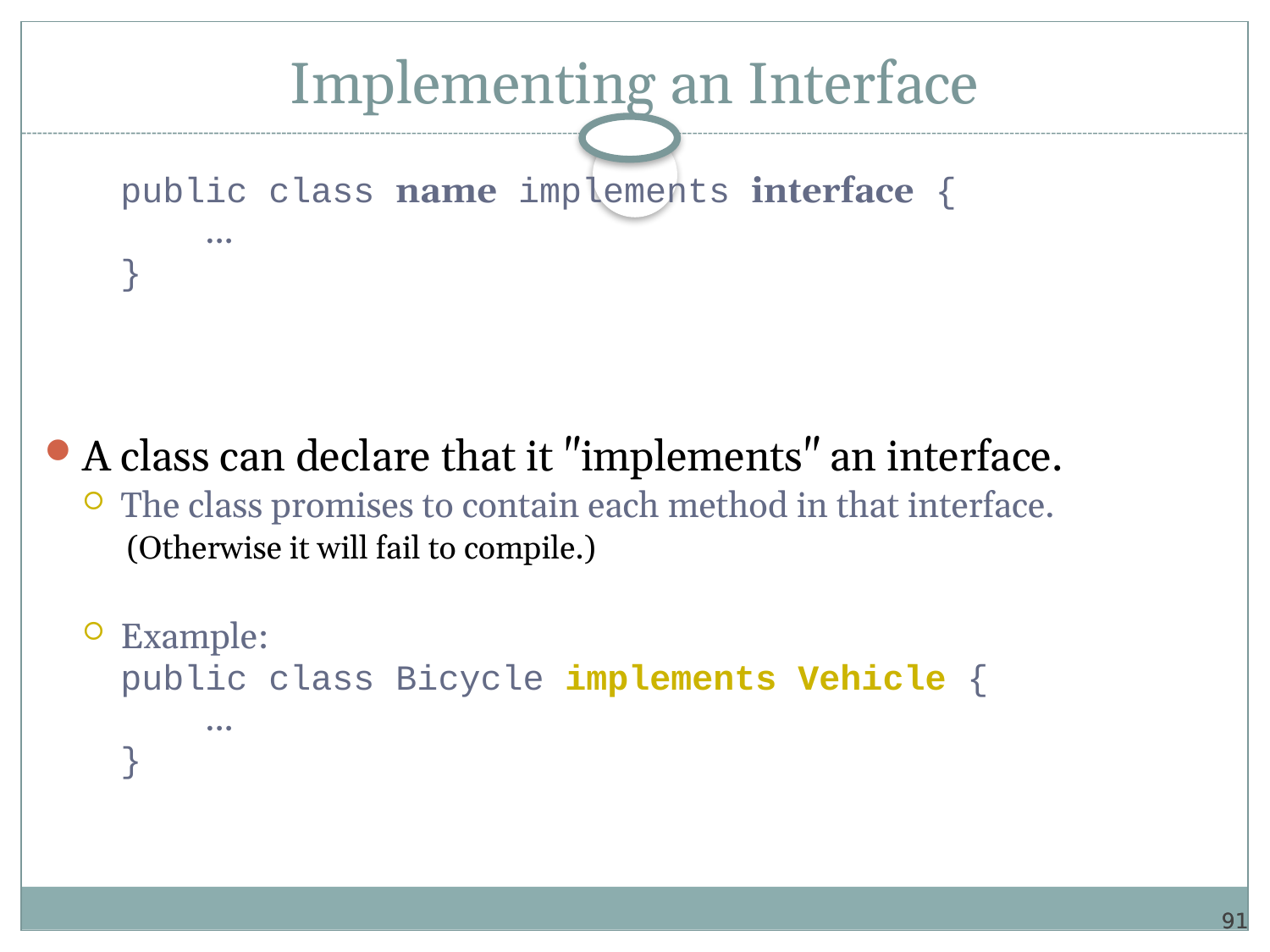

# Implementing an Interface
	public class name implements interface {
	    ...
	}

A class can declare that it "implements" an interface.
The class promises to contain each method in that interface.
(Otherwise it will fail to compile.)

Example:
	public class Bicycle implements Vehicle {
	    ...
	}